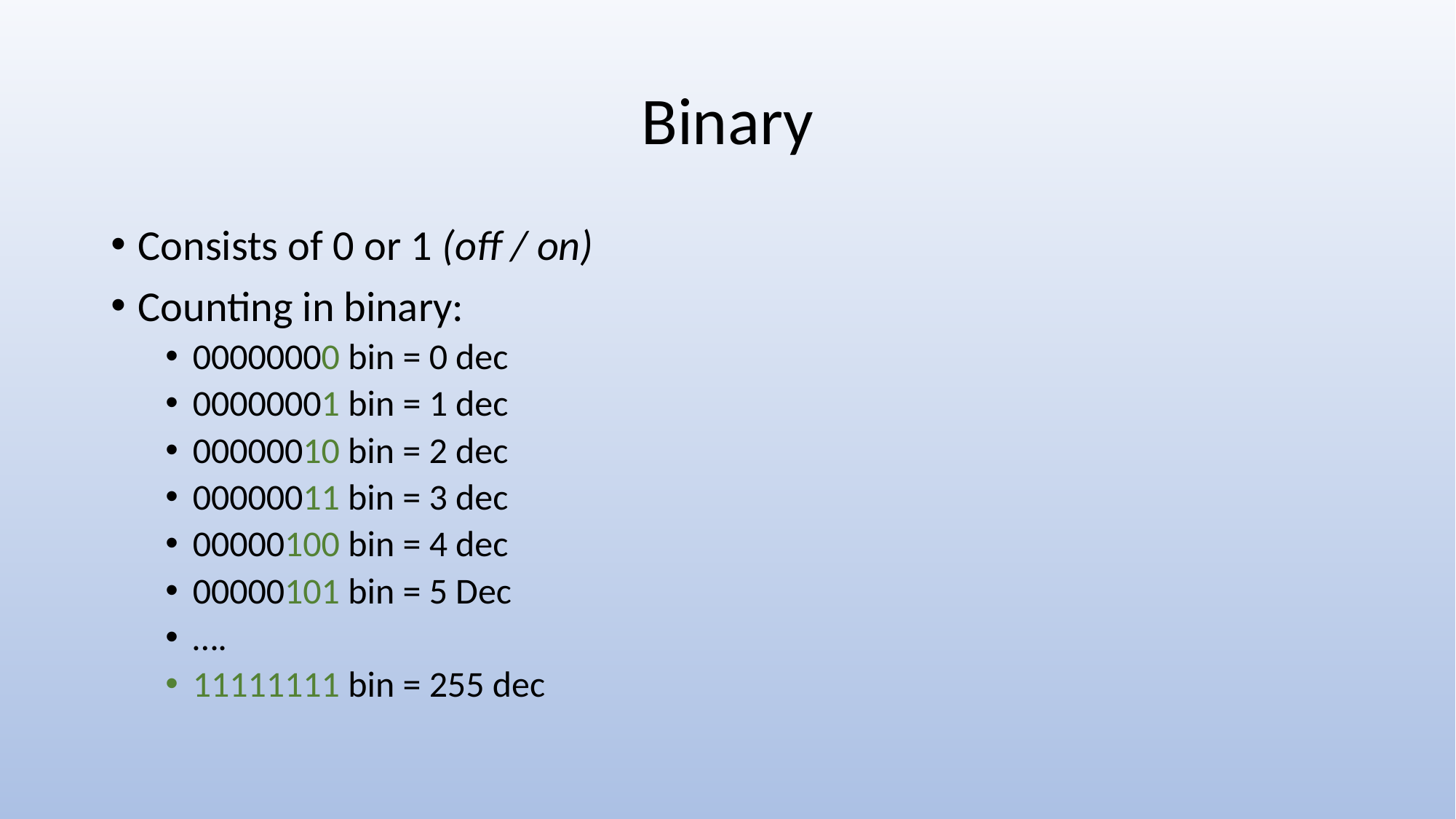

# Binary
Consists of 0 or 1 (off / on)
Counting in binary:
00000000 bin = 0 dec
00000001 bin = 1 dec
00000010 bin = 2 dec
00000011 bin = 3 dec
00000100 bin = 4 dec
00000101 bin = 5 Dec
….
11111111 bin = 255 dec